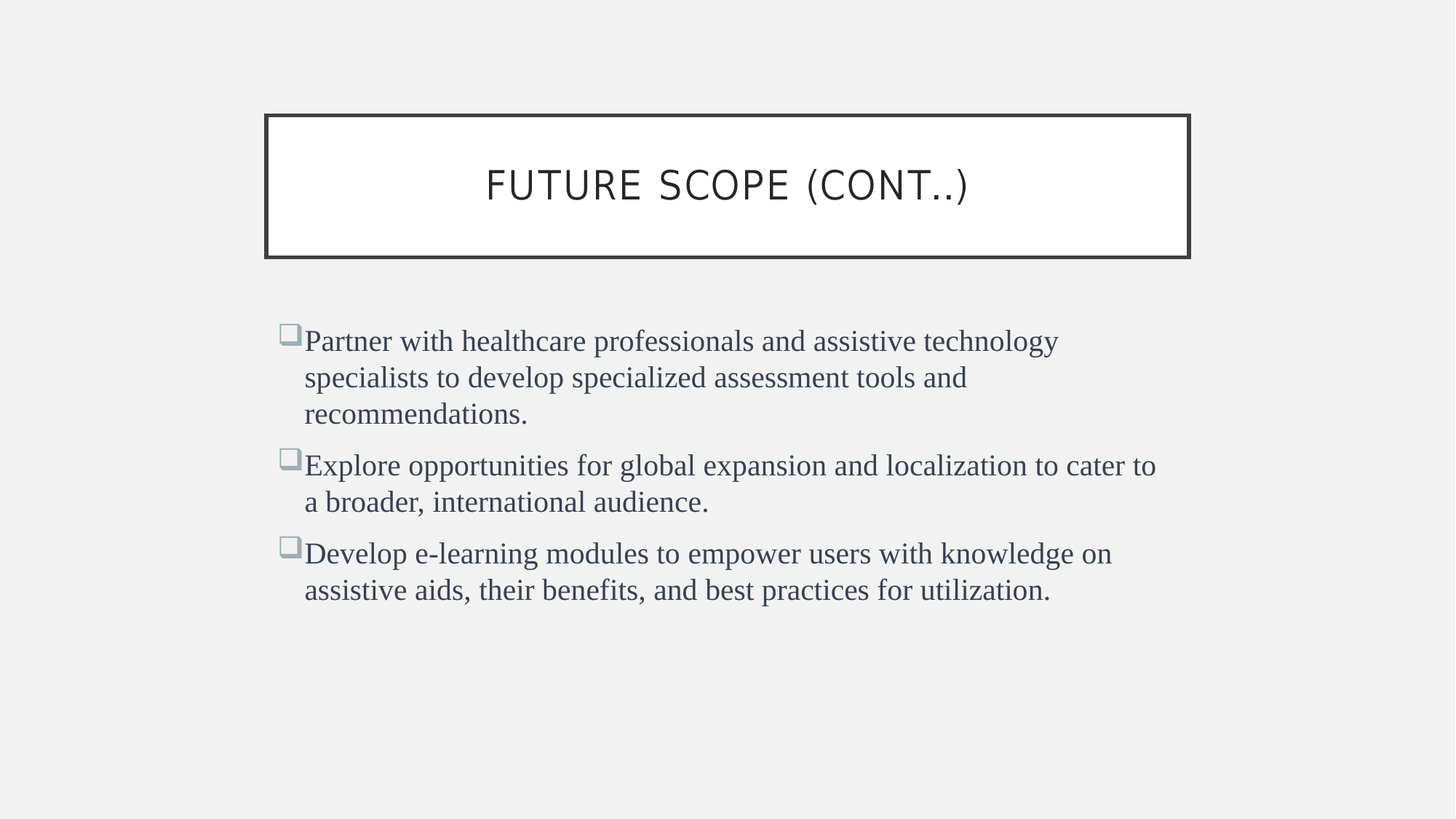

# Future scope (Cont..)
Partner with healthcare professionals and assistive technology specialists to develop specialized assessment tools and recommendations.
Explore opportunities for global expansion and localization to cater to a broader, international audience.
Develop e-learning modules to empower users with knowledge on assistive aids, their benefits, and best practices for utilization.